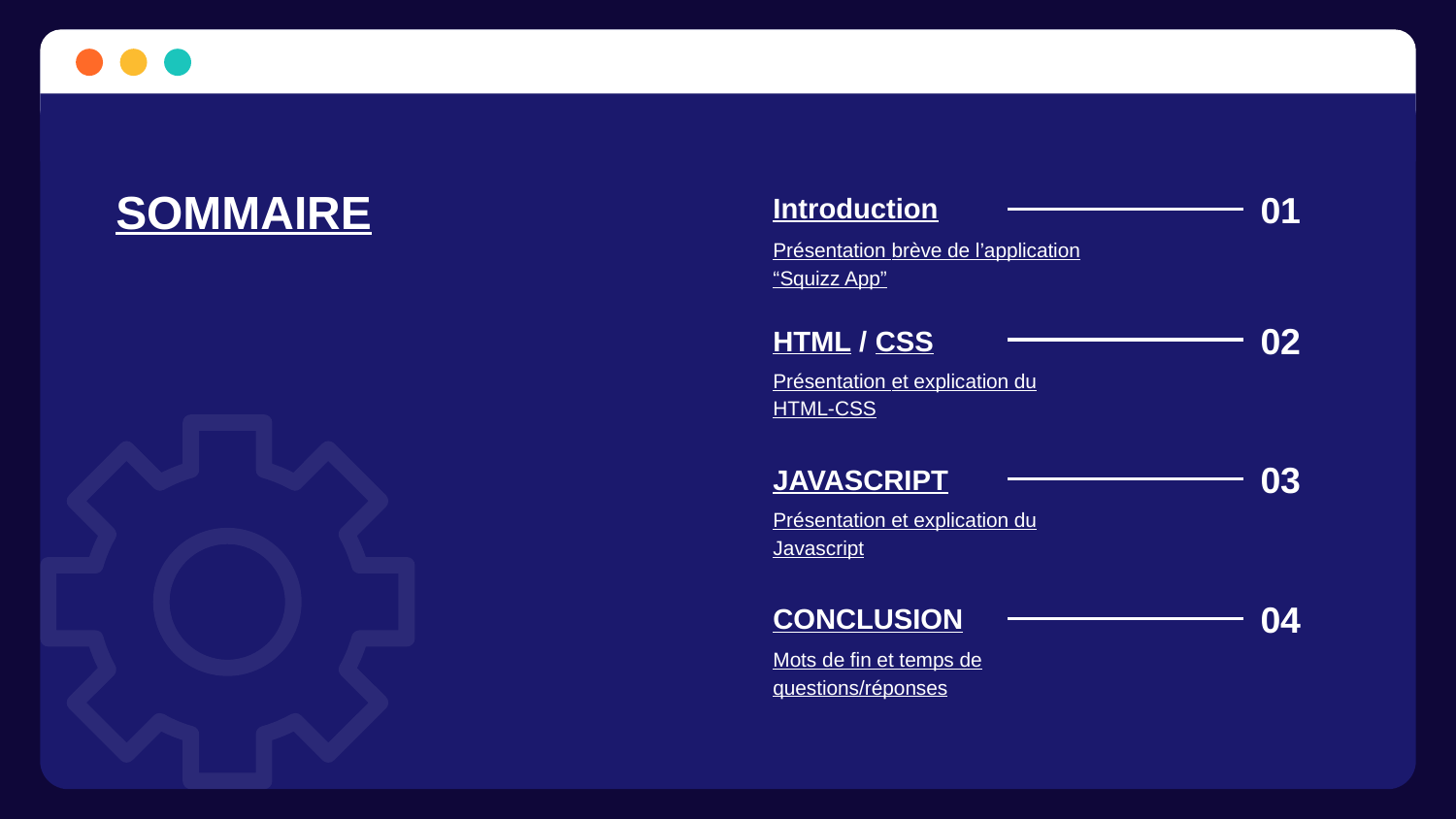

Introduction
SOMMAIRE
01
Présentation brève de l’application “Squizz App”
HTML / CSS
02
Présentation et explication du HTML-CSS
JAVASCRIPT
03
Présentation et explication du Javascript

CONCLUSION
04
Mots de fin et temps de questions/réponses